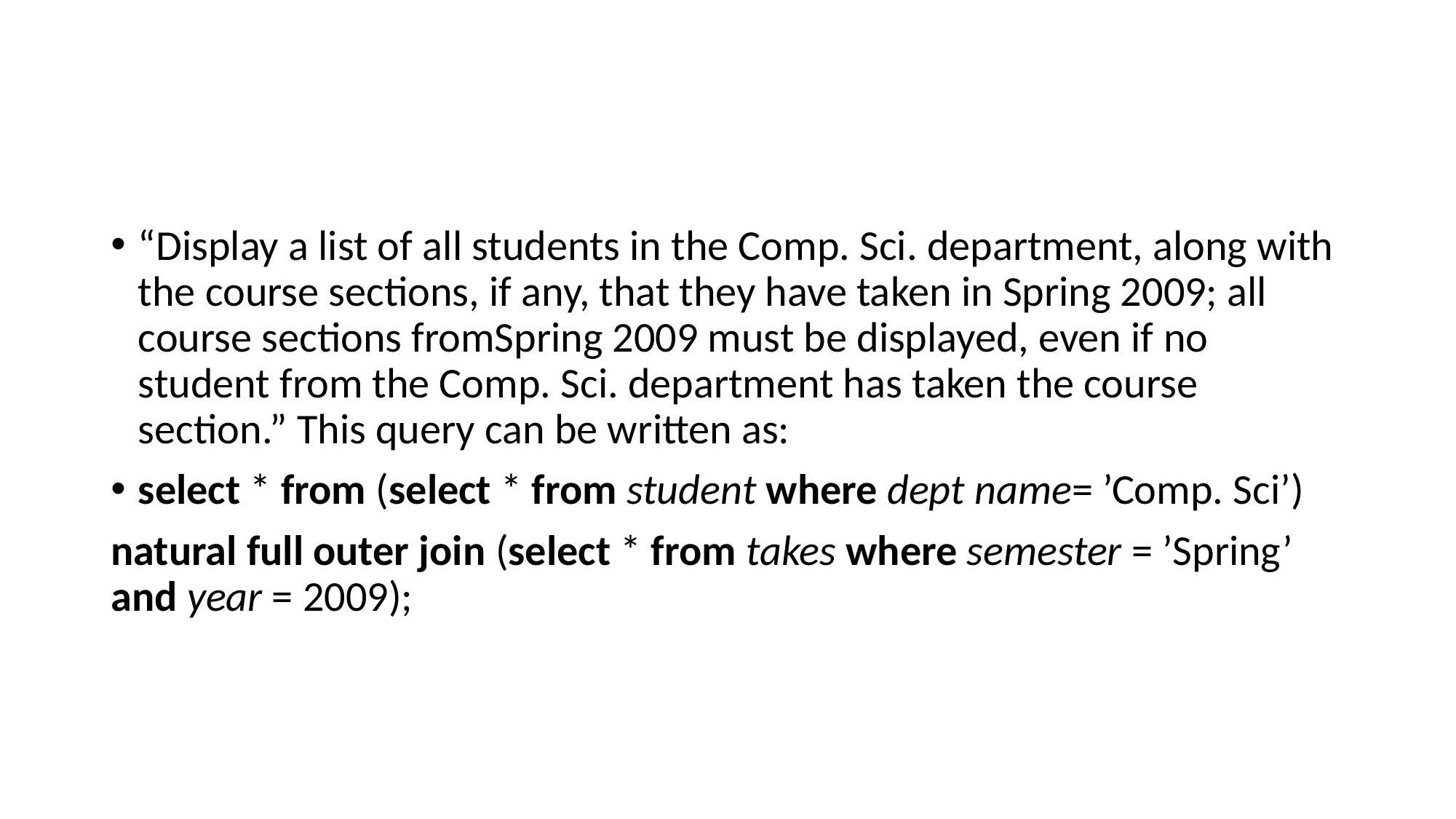

#
“Display a list of all students in the Comp. Sci. department, along with the course sections, if any, that they have taken in Spring 2009; all course sections fromSpring 2009 must be displayed, even if no student from the Comp. Sci. department has taken the course section.” This query can be written as:
select * from (select * from student where dept name= ’Comp. Sci’)
natural full outer join (select * from takes where semester = ’Spring’ and year = 2009);